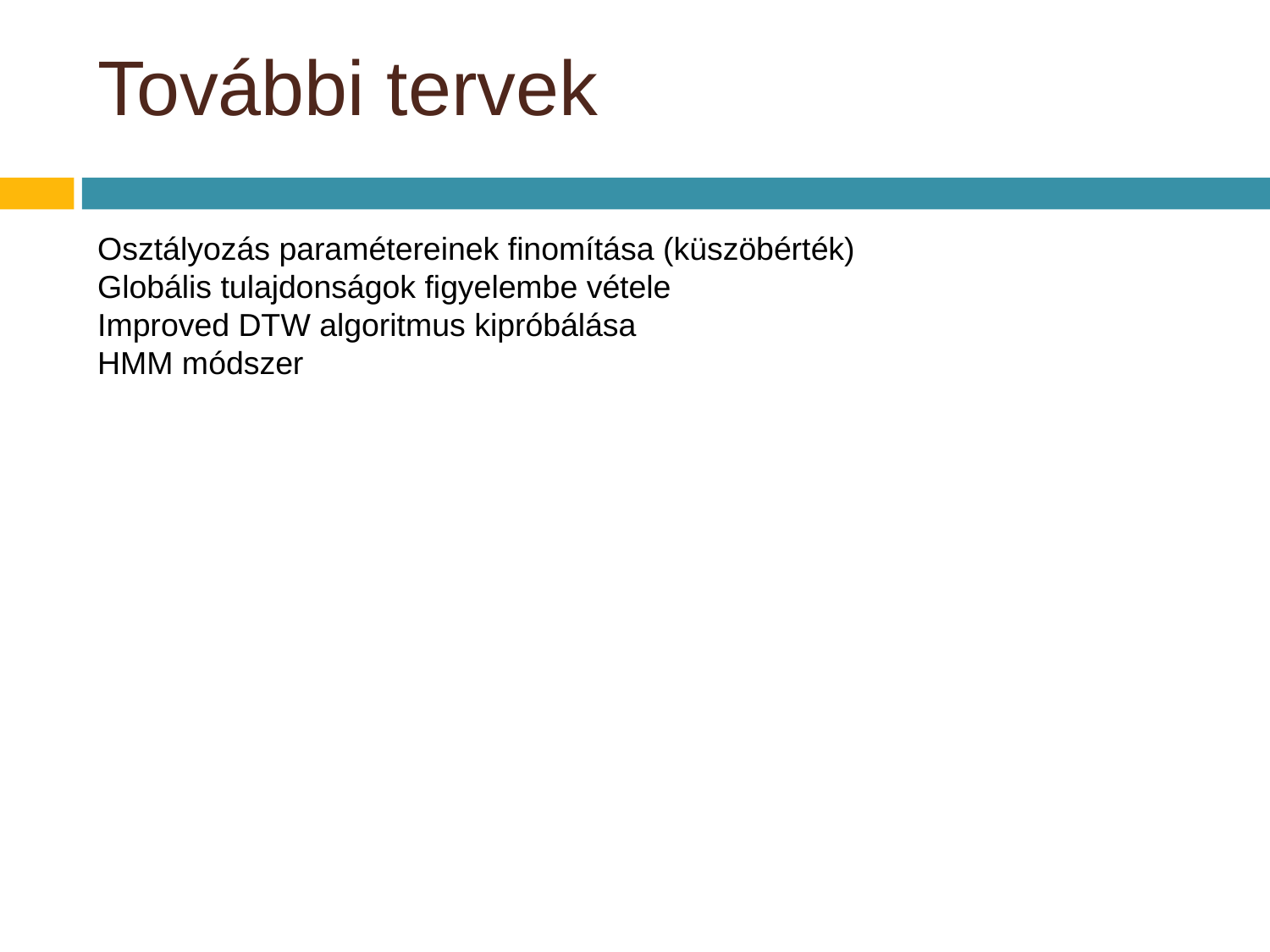

További tervek
Osztályozás paramétereinek finomítása (küszöbérték)
Globális tulajdonságok figyelembe vétele
Improved DTW algoritmus kipróbálása
HMM módszer